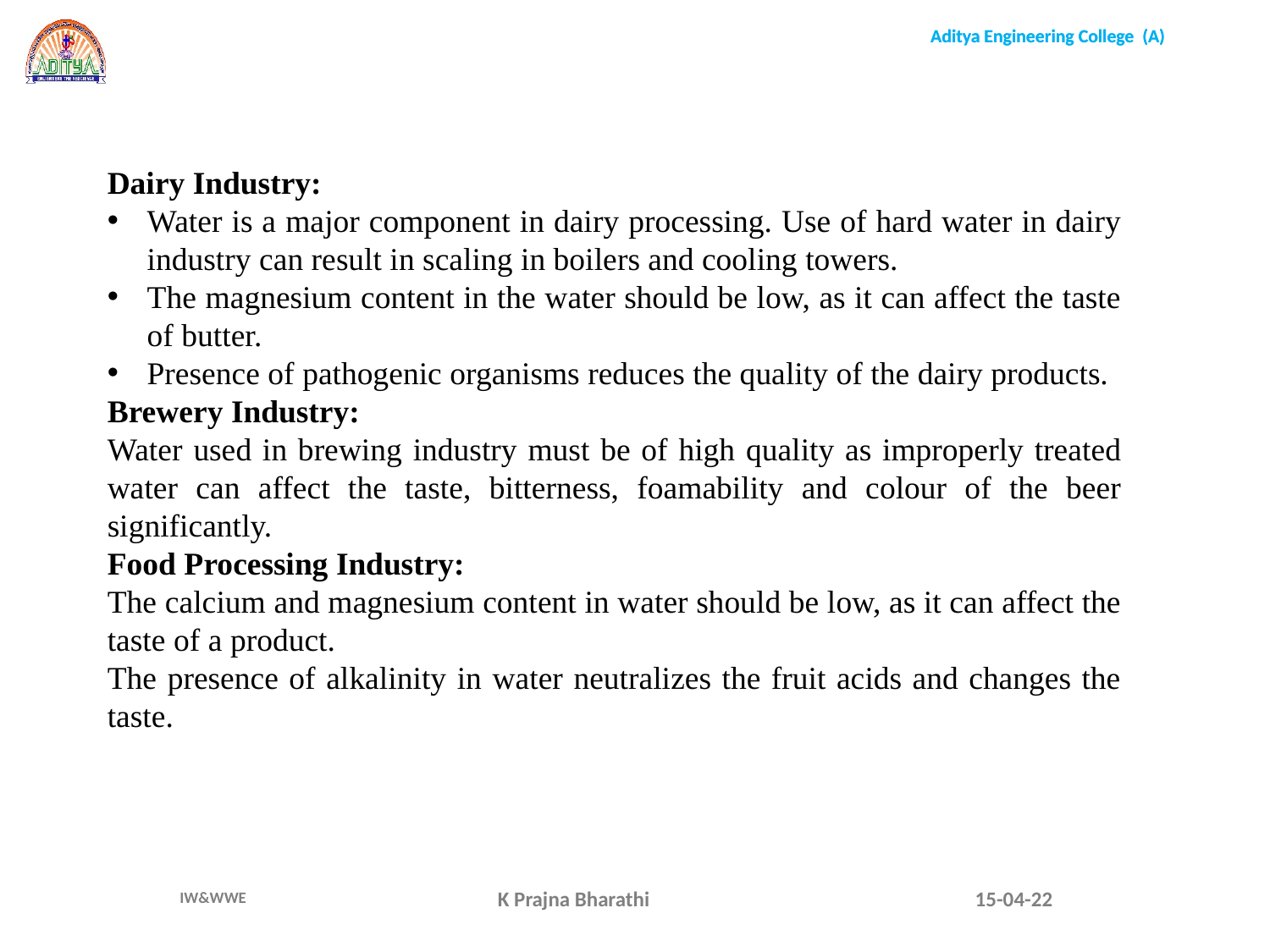

Dairy Industry:
Water is a major component in dairy processing. Use of hard water in dairy industry can result in scaling in boilers and cooling towers.
The magnesium content in the water should be low, as it can affect the taste of butter.
Presence of pathogenic organisms reduces the quality of the dairy products.
Brewery Industry:
Water used in brewing industry must be of high quality as improperly treated water can affect the taste, bitterness, foamability and colour of the beer significantly.
Food Processing Industry:
The calcium and magnesium content in water should be low, as it can affect the taste of a product.
The presence of alkalinity in water neutralizes the fruit acids and changes the taste.
K Prajna Bharathi
15-04-22